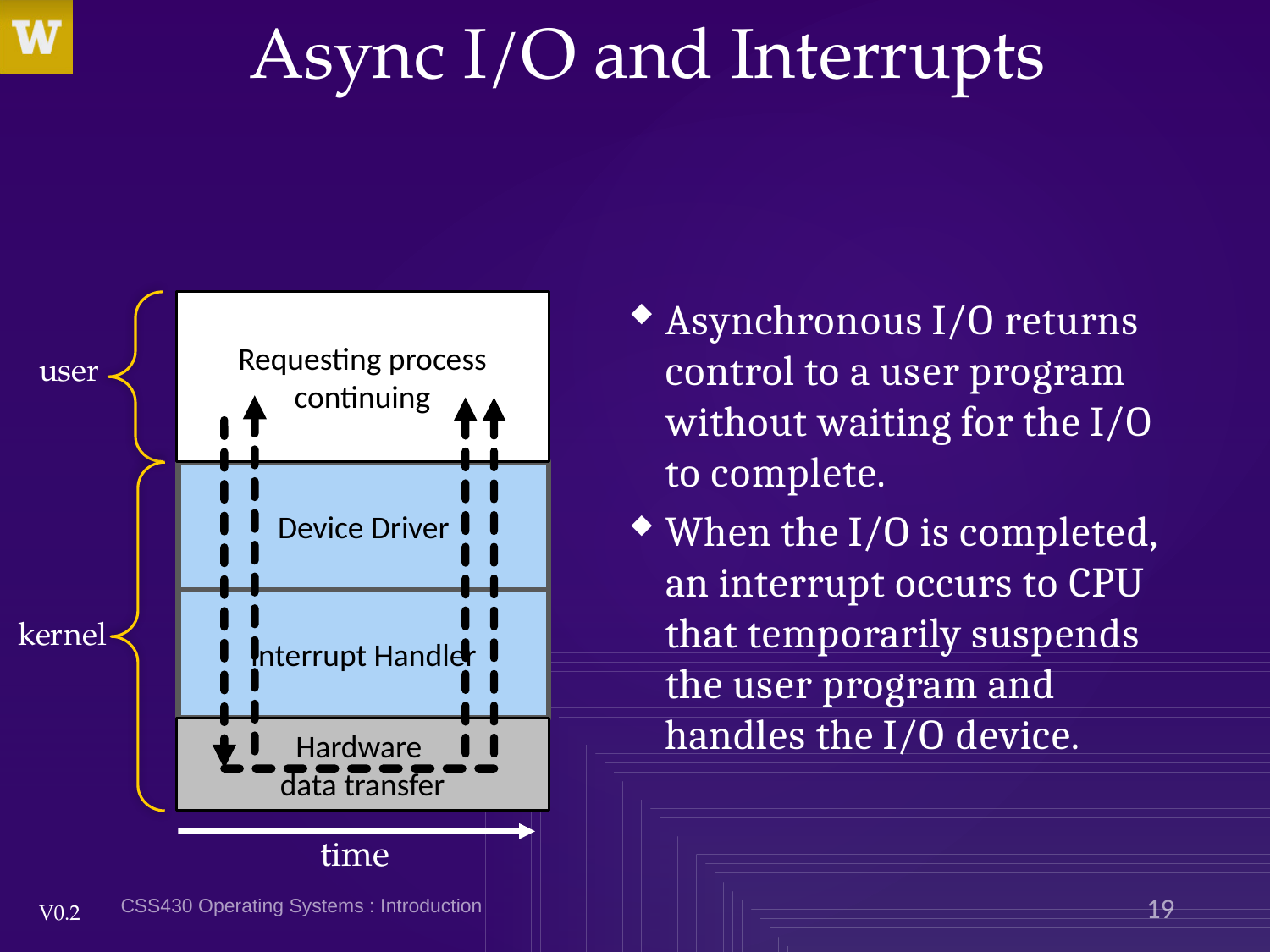

# Async I/O and Interrupts
Asynchronous I/O returns control to a user program without waiting for the I/O to complete.
When the I/O is completed, an interrupt occurs to CPU that temporarily suspends the user program and handles the I/O device.

Requesting process
continuing
user

Device Driver

Interrupt Handler
kernel
Hardware
data transfer

time

CSS430 Operating Systems : Introduction
19